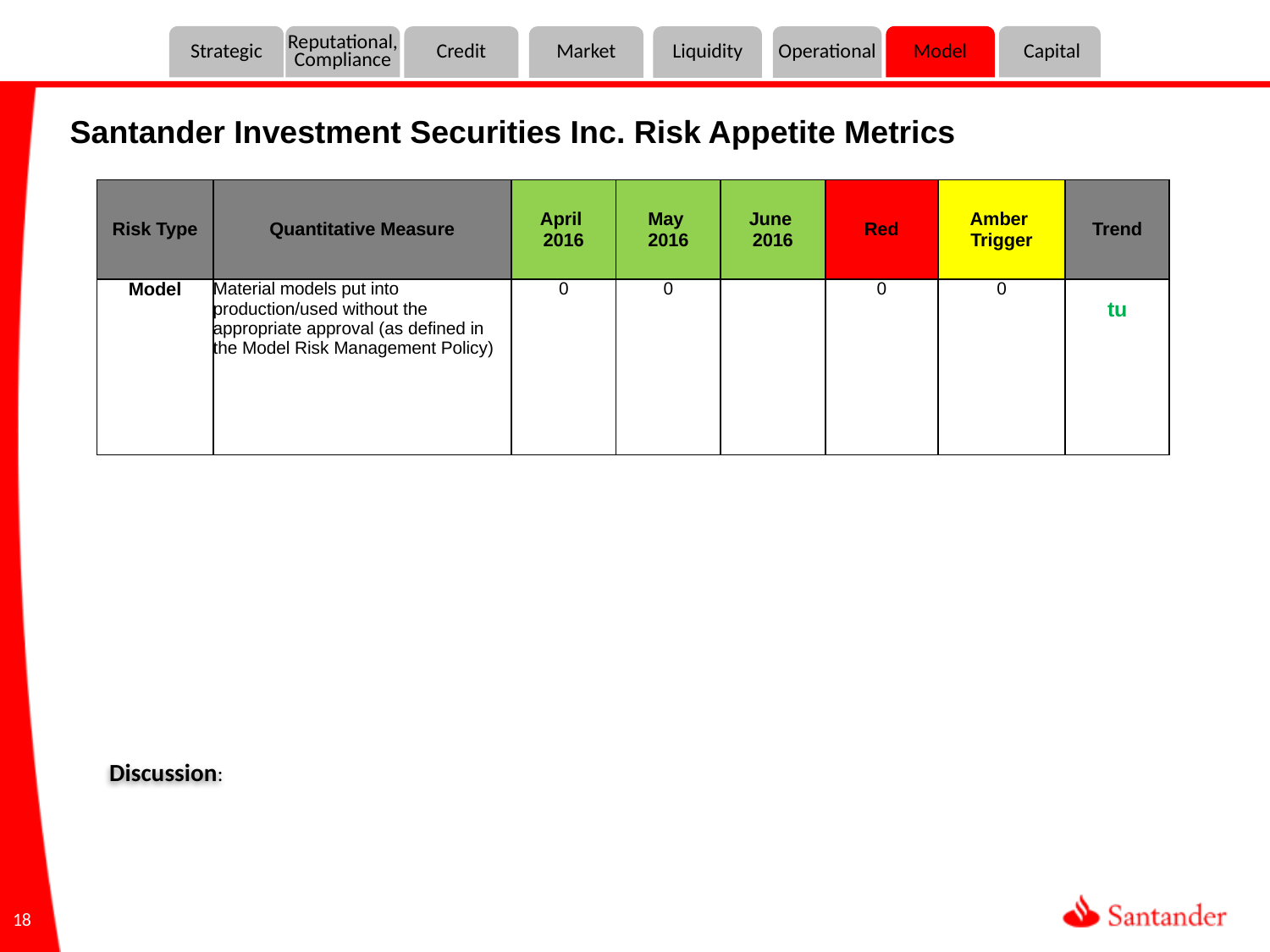

Strategic
Reputational,
Compliance
Model
Market
Liquidity
Operational
 Capital
Credit

Santander Investment Securities Inc. Risk Appetite Metrics
| Risk Type | Quantitative Measure | April 2016 | May 2016 | June 2016 | Red | Amber Trigger | Trend |
| --- | --- | --- | --- | --- | --- | --- | --- |
| Model | Material models put into production/used without the appropriate approval (as defined in the Model Risk Management Policy) | 0 | 0 |  | 0 | 0 |  |
tu
Discussion:

18